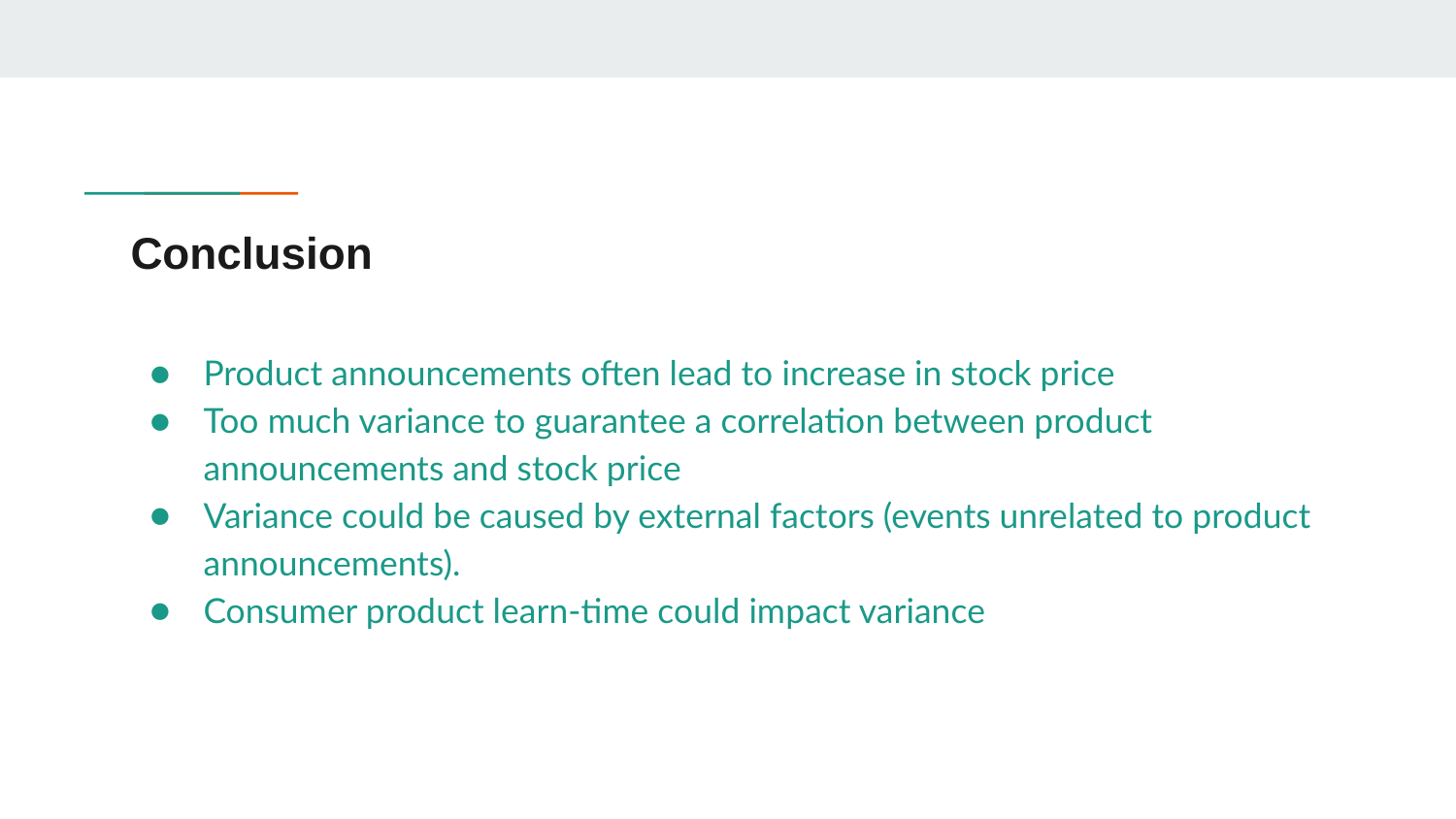

# Conclusion
Product announcements often lead to increase in stock price
Too much variance to guarantee a correlation between product announcements and stock price
Variance could be caused by external factors (events unrelated to product announcements).
Consumer product learn-time could impact variance